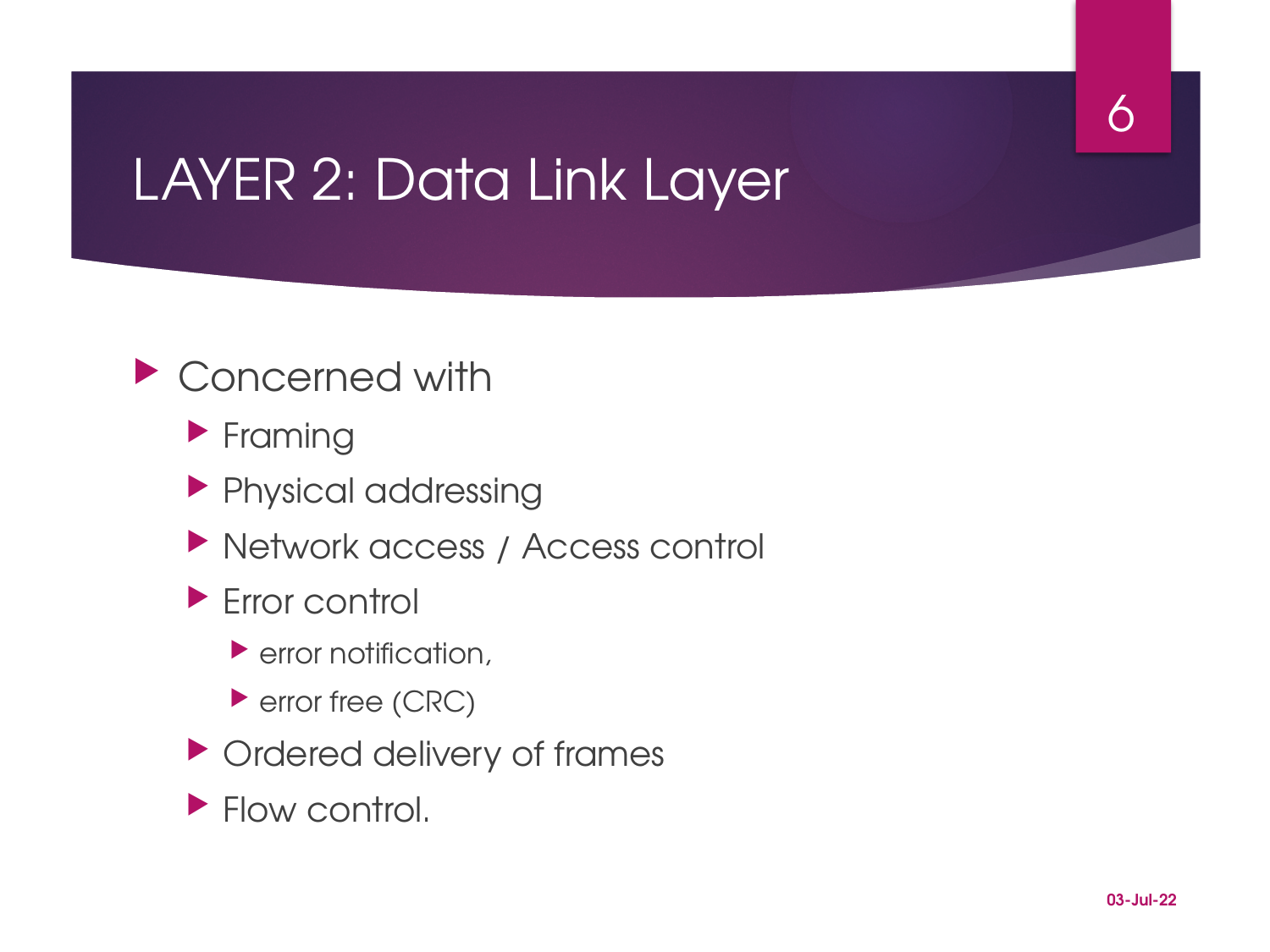

6
# LAYER 2: Data Link Layer
Concerned with
Framing
Physical addressing
Network access / Access control
Error control
error notification,
error free (CRC)
Ordered delivery of frames
Flow control.

03-Jul-22